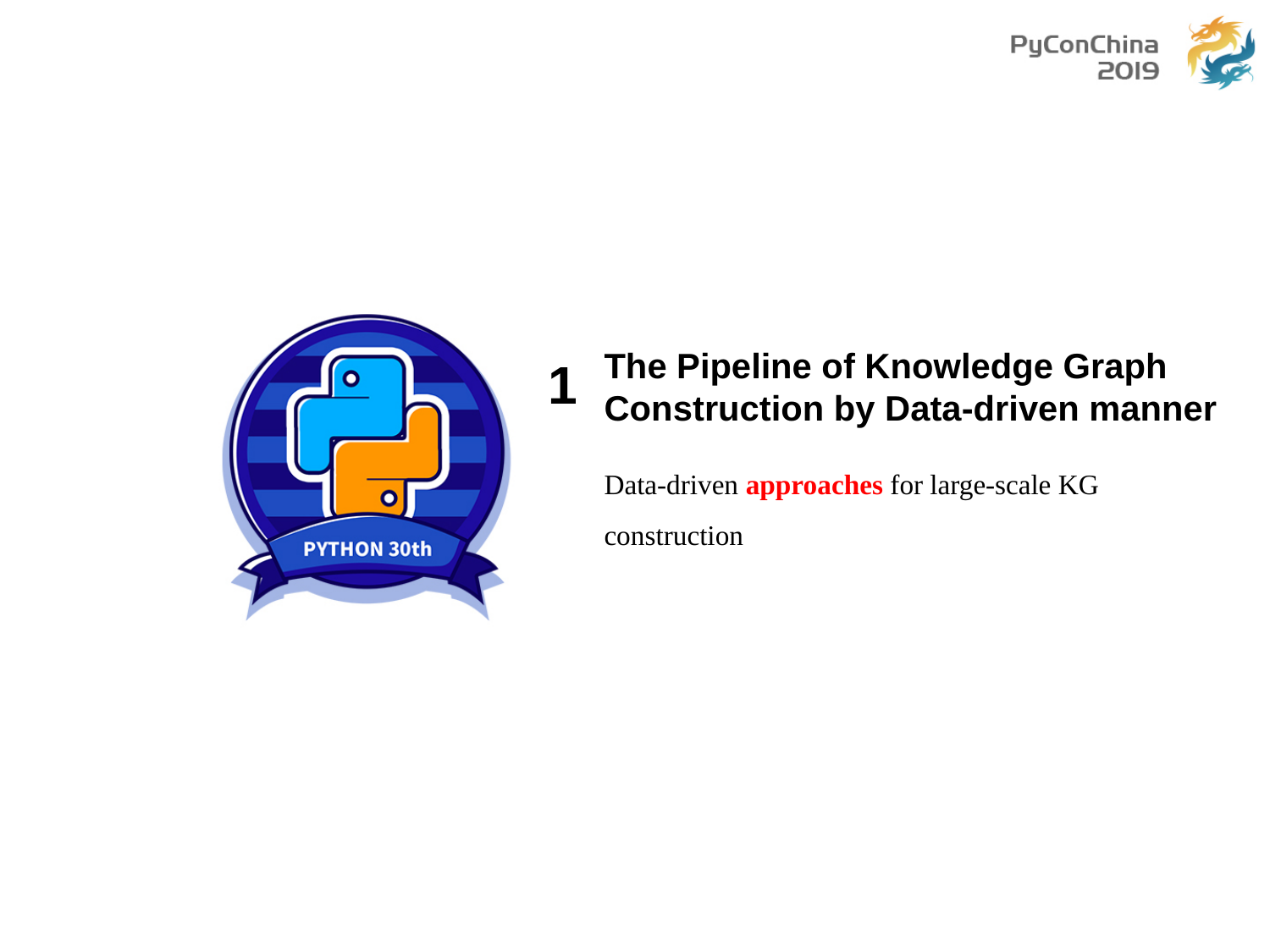

The Pipeline of Knowledge Graph Construction by Data-driven manner
1
Data-driven approaches for large-scale KG construction